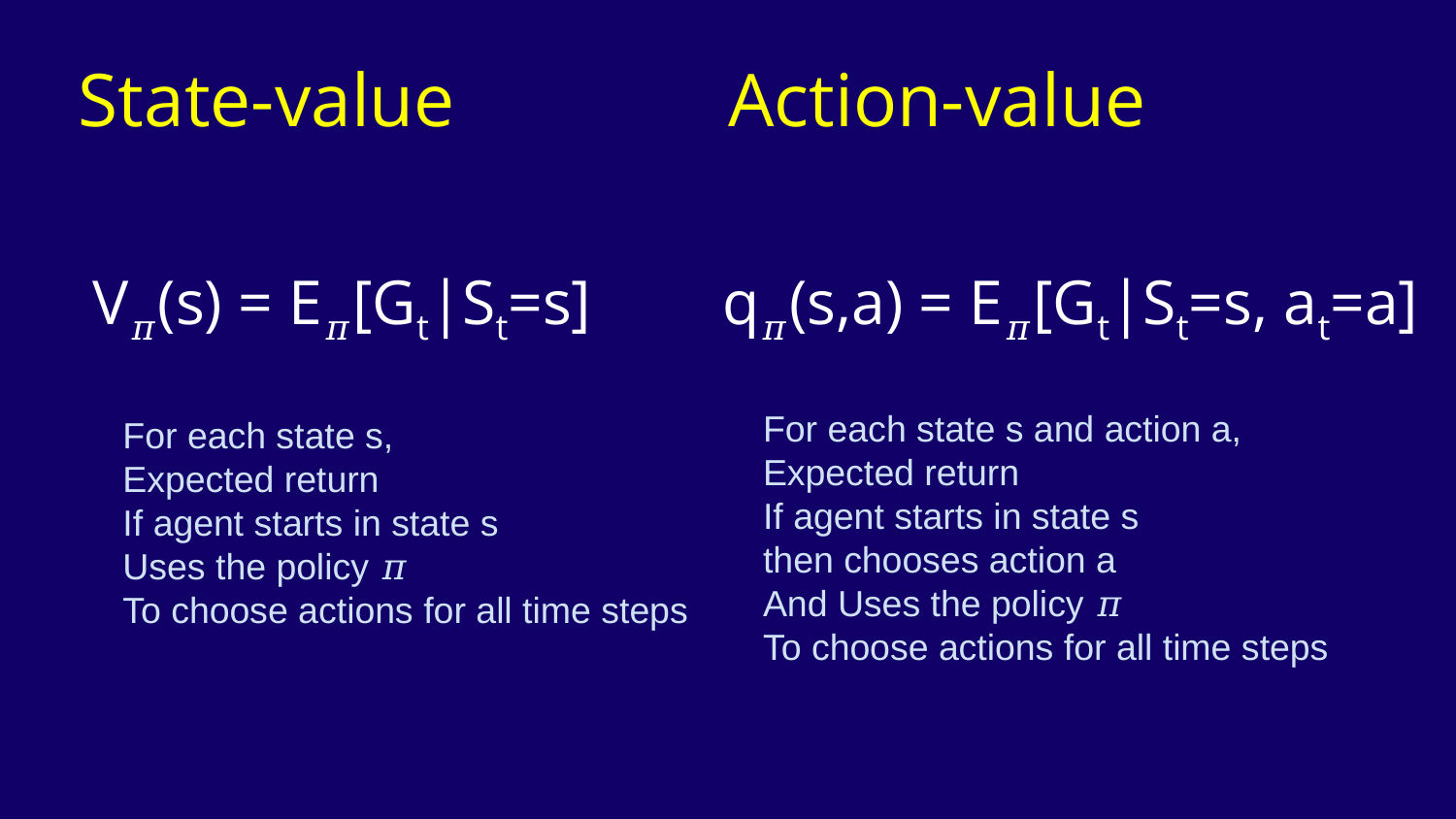

# State-value
Action-value
V𝜋(s) = E𝜋[Gt|St=s]
q𝜋(s,a) = E𝜋[Gt|St=s, at=a]
For each state s and action a,
Expected return
If agent starts in state s
then chooses action a
And Uses the policy 𝜋
To choose actions for all time steps
For each state s,
Expected return
If agent starts in state s
Uses the policy 𝜋
To choose actions for all time steps